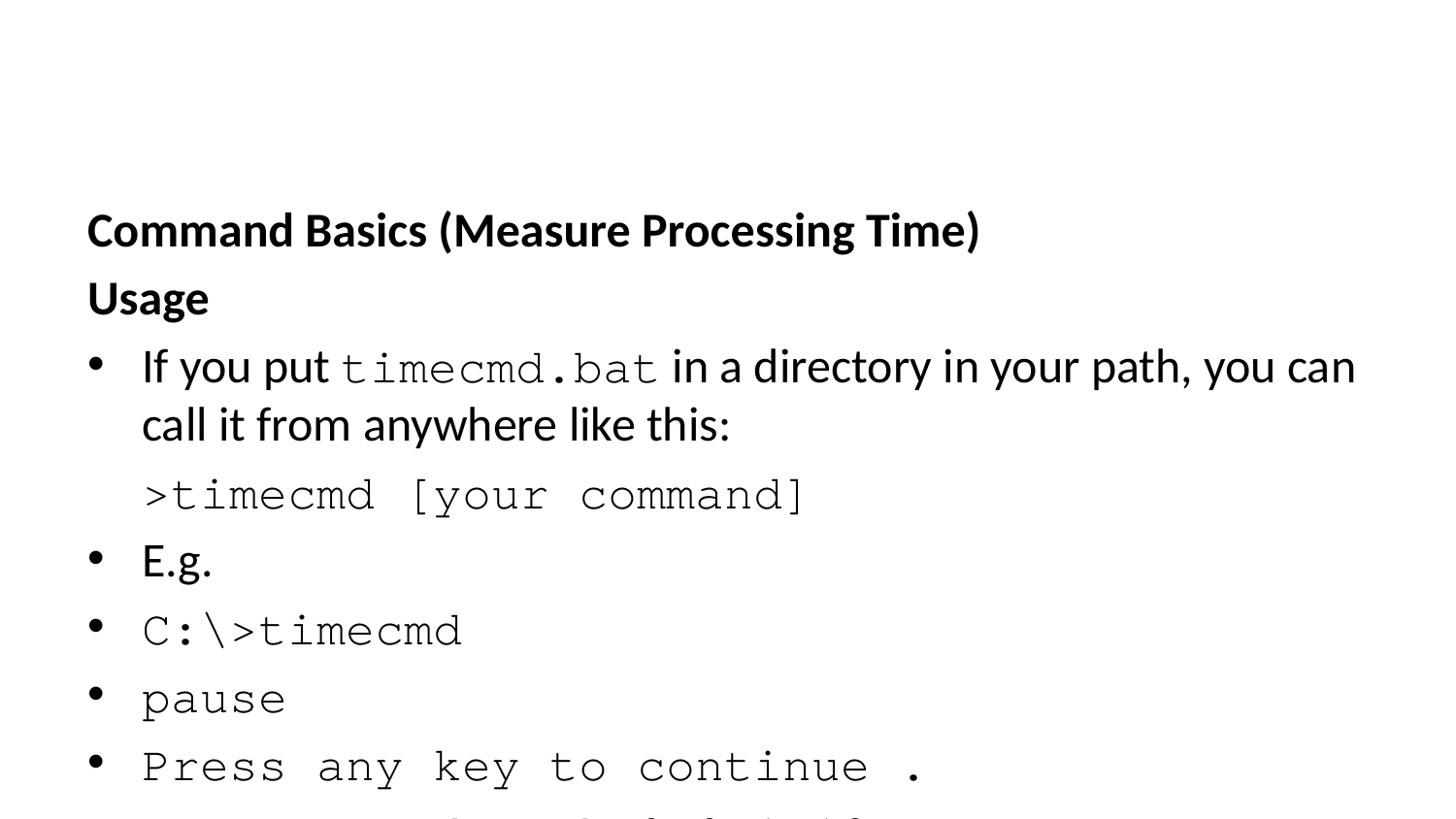

Command Basics (Measure Processing Time)
Usage
If you put timecmd.bat in a directory in your path, you can call it from anywhere like this:
>timecmd [your command]
E.g.
C:\>timecmd
pause
Press any key to continue .
. . command took 0:0:1.18